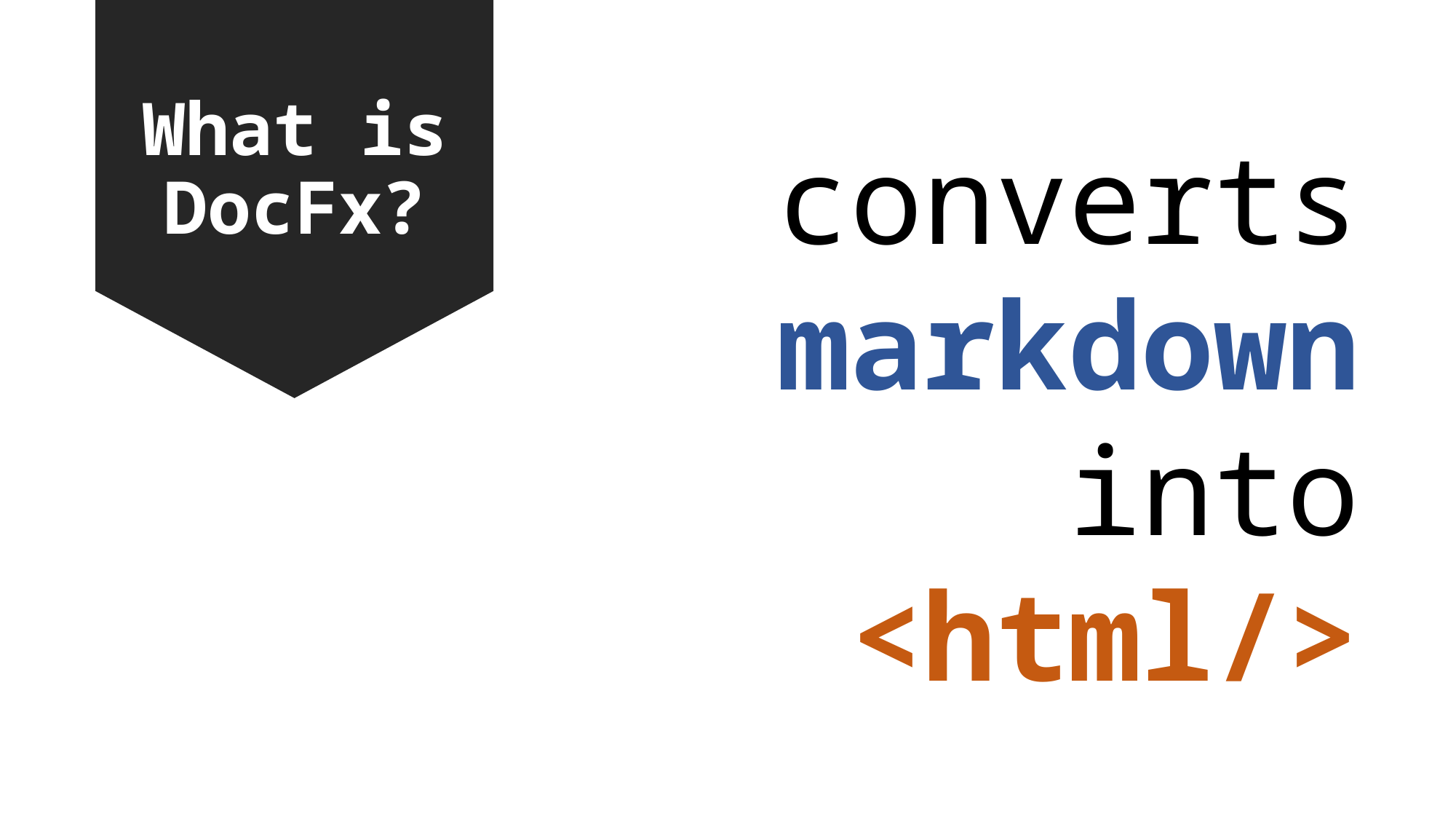

# What is DocFx?
converts
markdown
into
<html/>